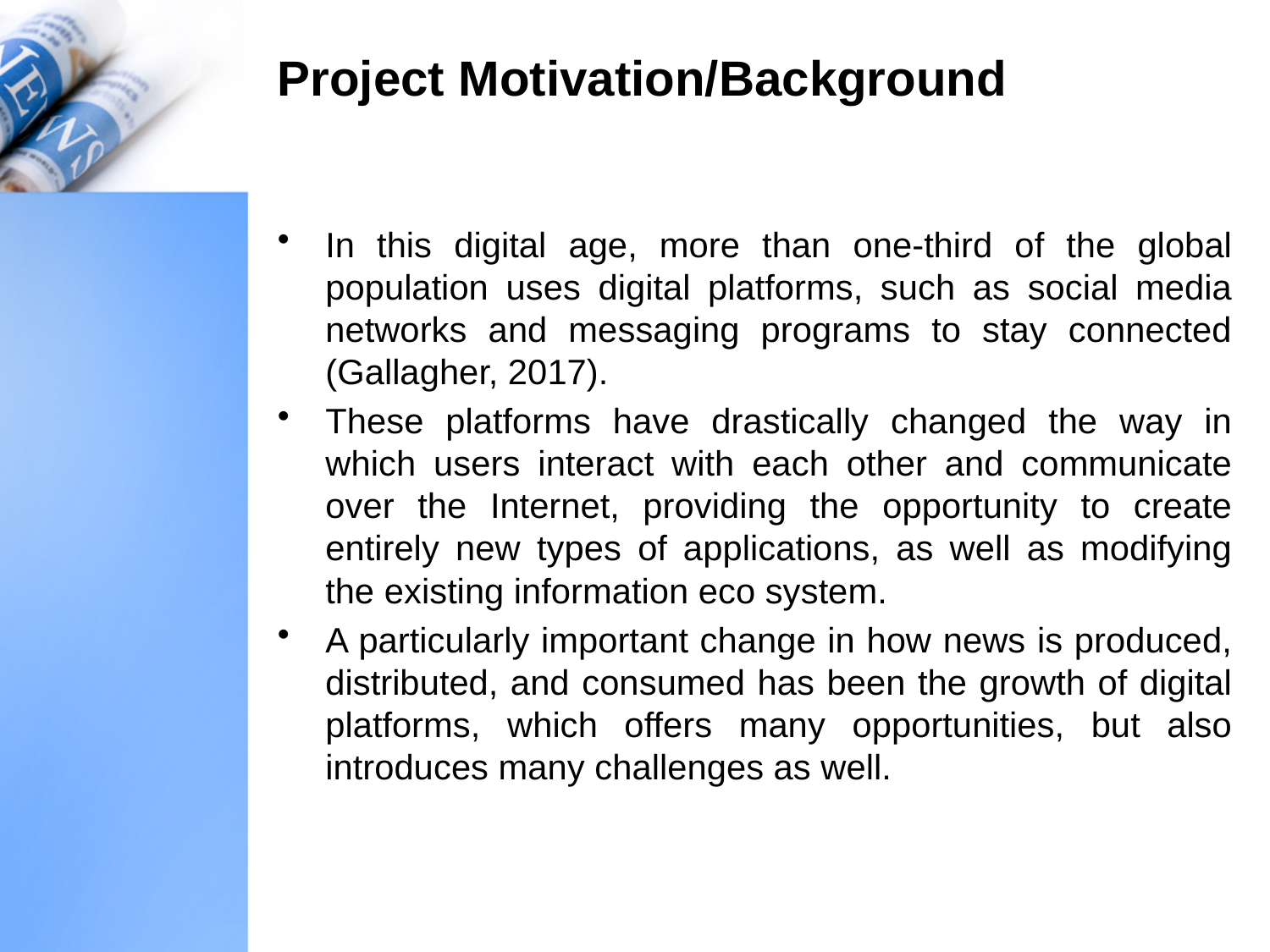

# Project Motivation/Background
In this digital age, more than one-third of the global population uses digital platforms, such as social media networks and messaging programs to stay connected (Gallagher, 2017).
These platforms have drastically changed the way in which users interact with each other and communicate over the Internet, providing the opportunity to create entirely new types of applications, as well as modifying the existing information eco system.
A particularly important change in how news is produced, distributed, and consumed has been the growth of digital platforms, which offers many opportunities, but also introduces many challenges as well.